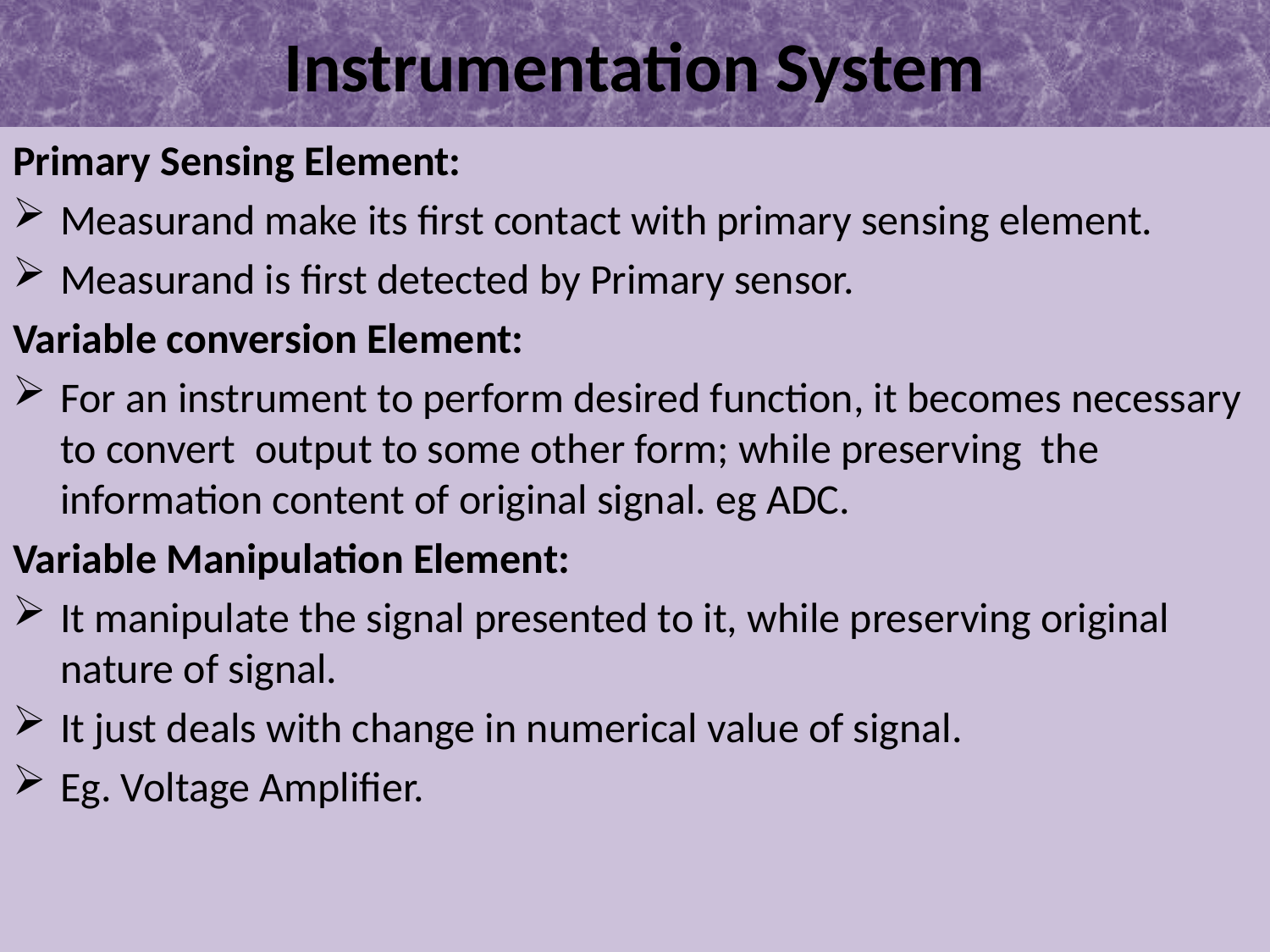

# Instrumentation System
Primary Sensing Element:
Measurand make its first contact with primary sensing element.
Measurand is first detected by Primary sensor.
Variable conversion Element:
For an instrument to perform desired function, it becomes necessary to convert  output to some other form; while preserving  the information content of original signal. eg ADC.
Variable Manipulation Element:
It manipulate the signal presented to it, while preserving original nature of signal.
It just deals with change in numerical value of signal.
Eg. Voltage Amplifier.